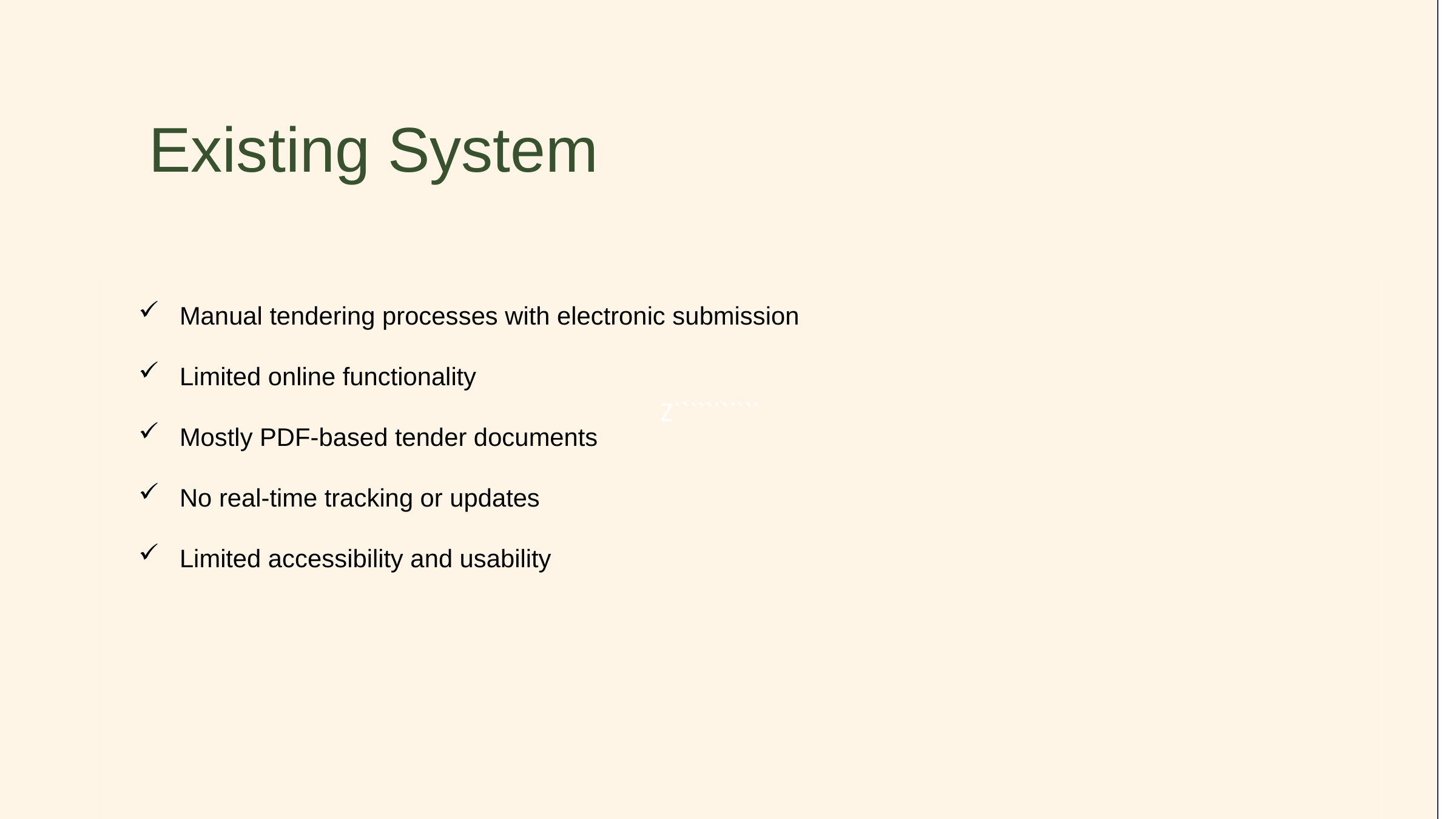

Z```````````
Existing System

#

 Manual tendering processes with electronic submission
 Limited online functionality
 Mostly PDF-based tender documents
 No real-time tracking or updates
 Limited accessibility and usability